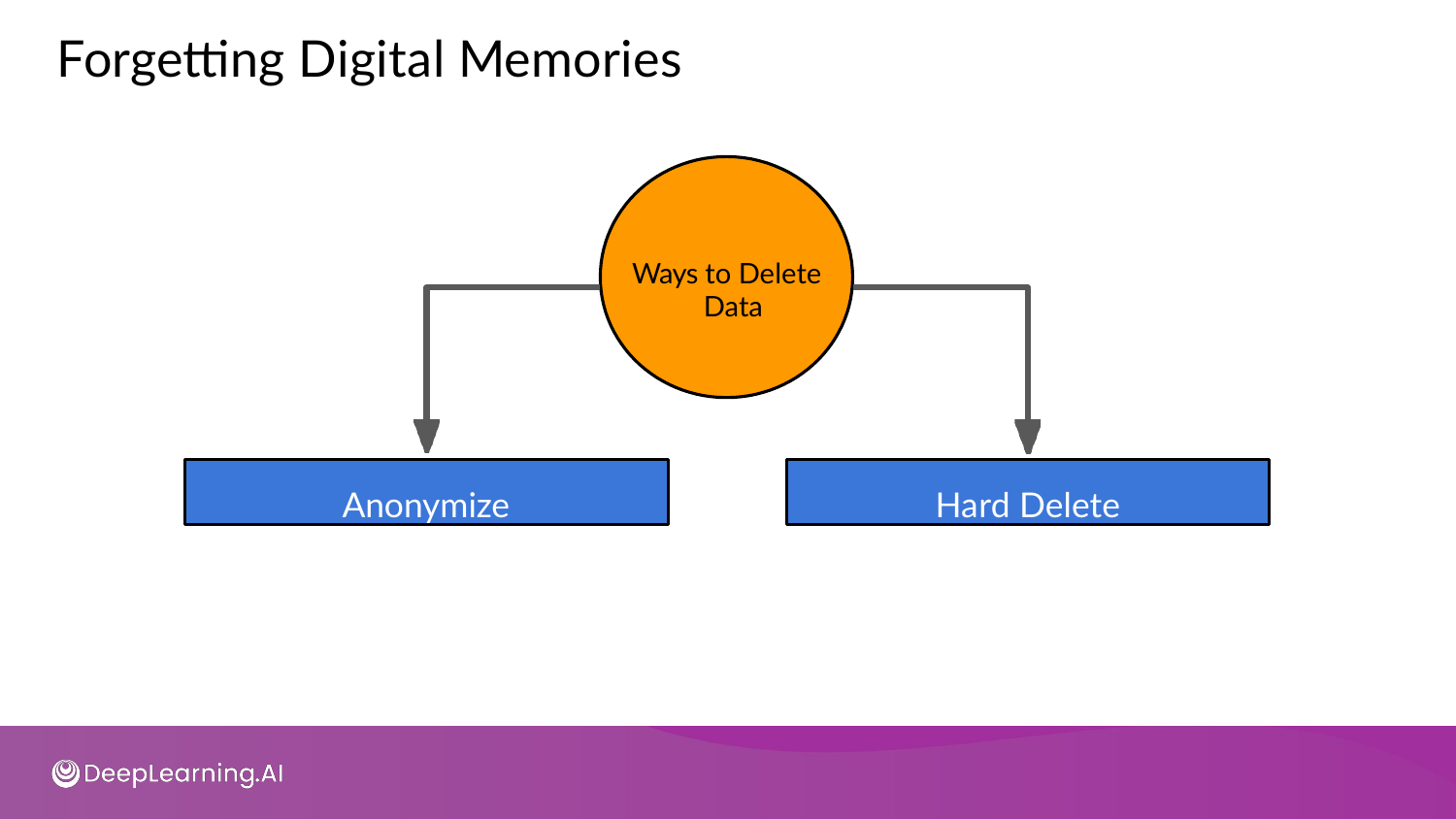

# Forgetting Digital Memories

Ways to Delete  Data

Anonymize
Hard Delete